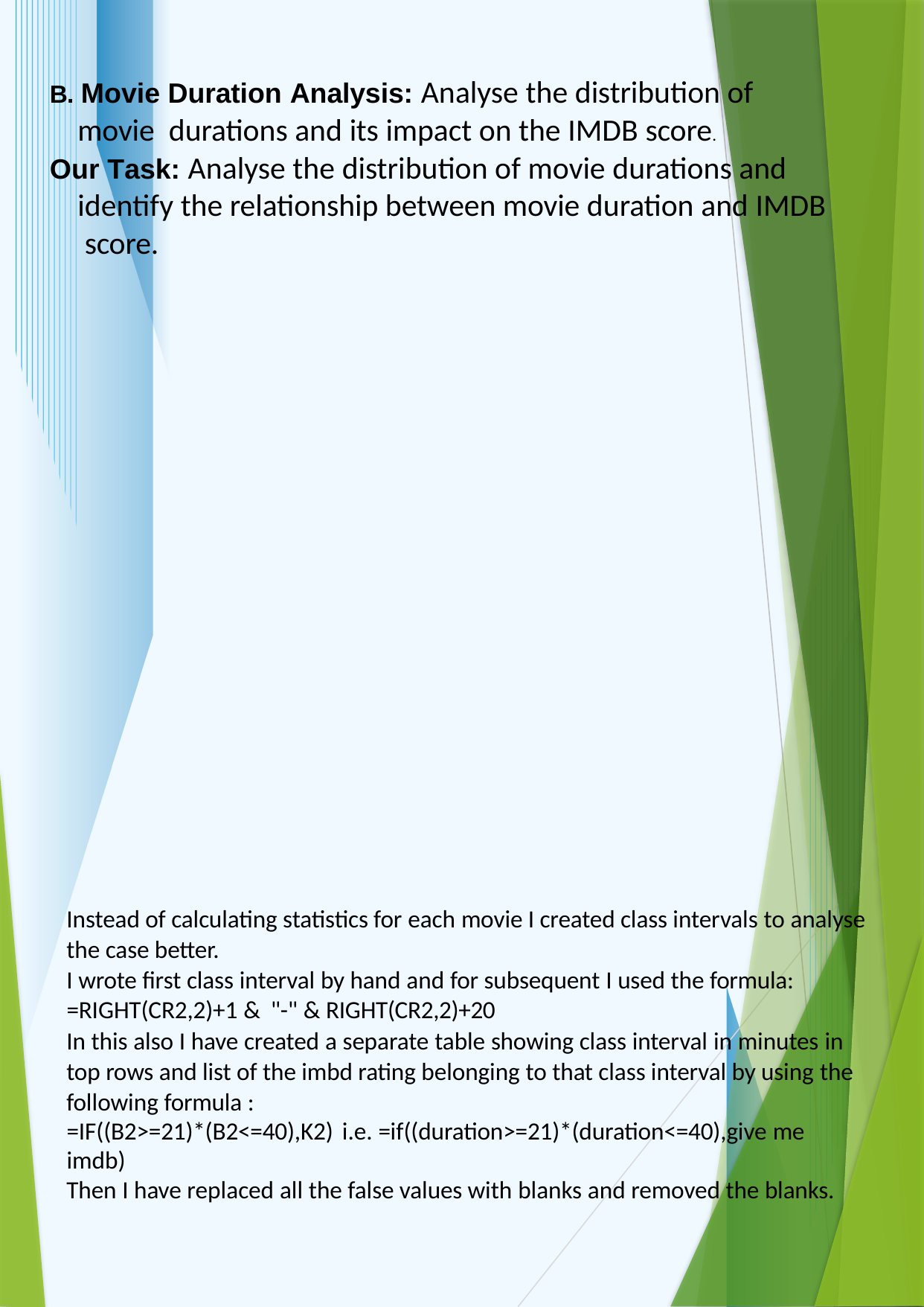

B. Movie Duration Analysis: Analyse the distribution of movie  durations and its impact on the IMDB score.
Our Task: Analyse the distribution of movie durations and  identify the relationship between movie duration and IMDB  score.
Instead of calculating statistics for each movie I created class intervals to analyse  the case better.
I wrote first class interval by hand and for subsequent I used the formula:
=RIGHT(CR2,2)+1 & "-" & RIGHT(CR2,2)+20
In this also I have created a separate table showing class interval in minutes in  top rows and list of the imbd rating belonging to that class interval by using the  following formula :
=IF((B2>=21)*(B2<=40),K2) i.e. =if((duration>=21)*(duration<=40),give me imdb)
Then I have replaced all the false values with blanks and removed the blanks.